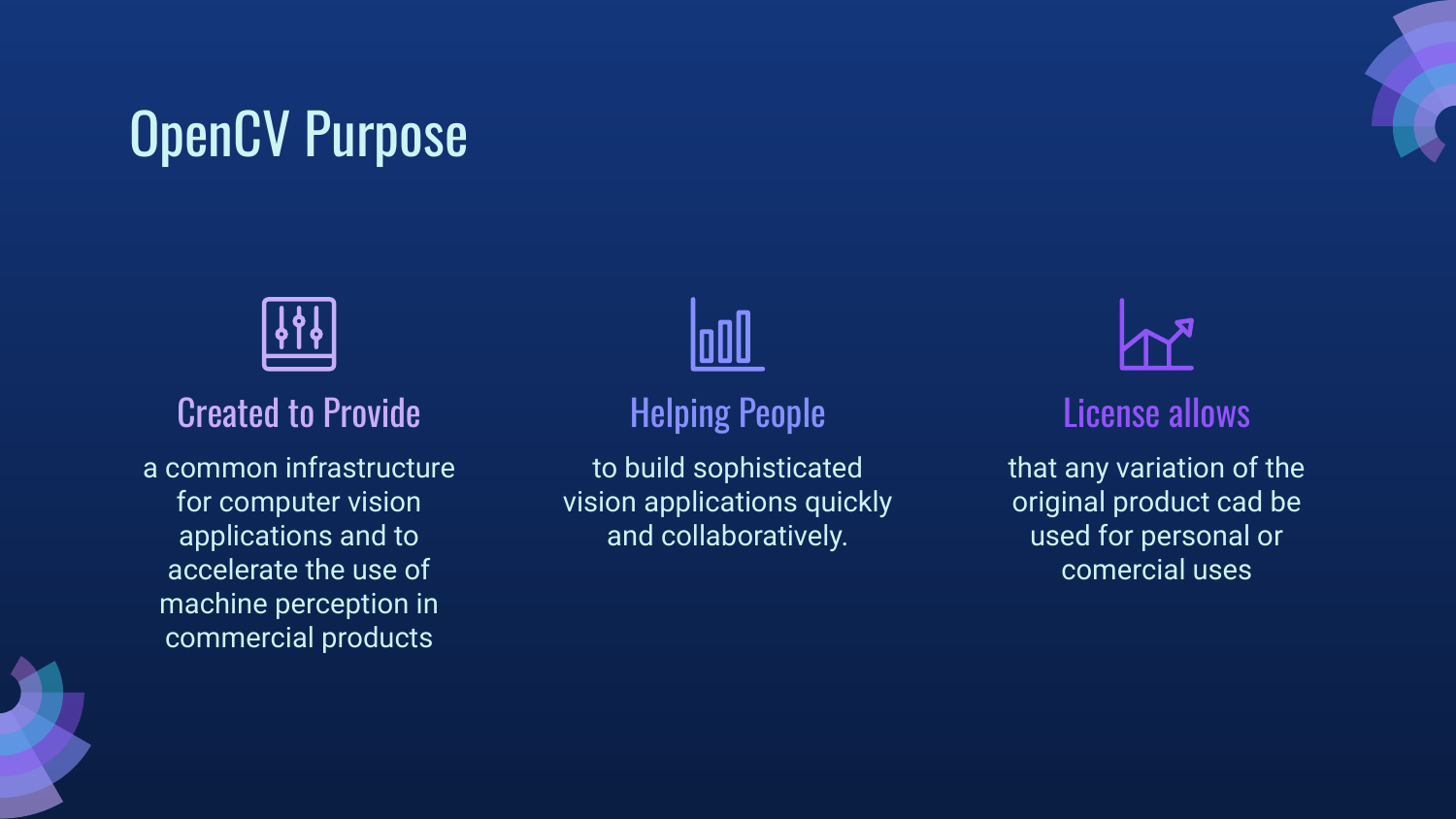

# OpenCV Purpose

Created to Provide
Helping People
License allows
a common infrastructure for computer vision applications and to accelerate the use of machine perception in commercial products
to build sophisticated vision applications quickly and collaboratively.
that any variation of the original product cad be used for personal or comercial uses